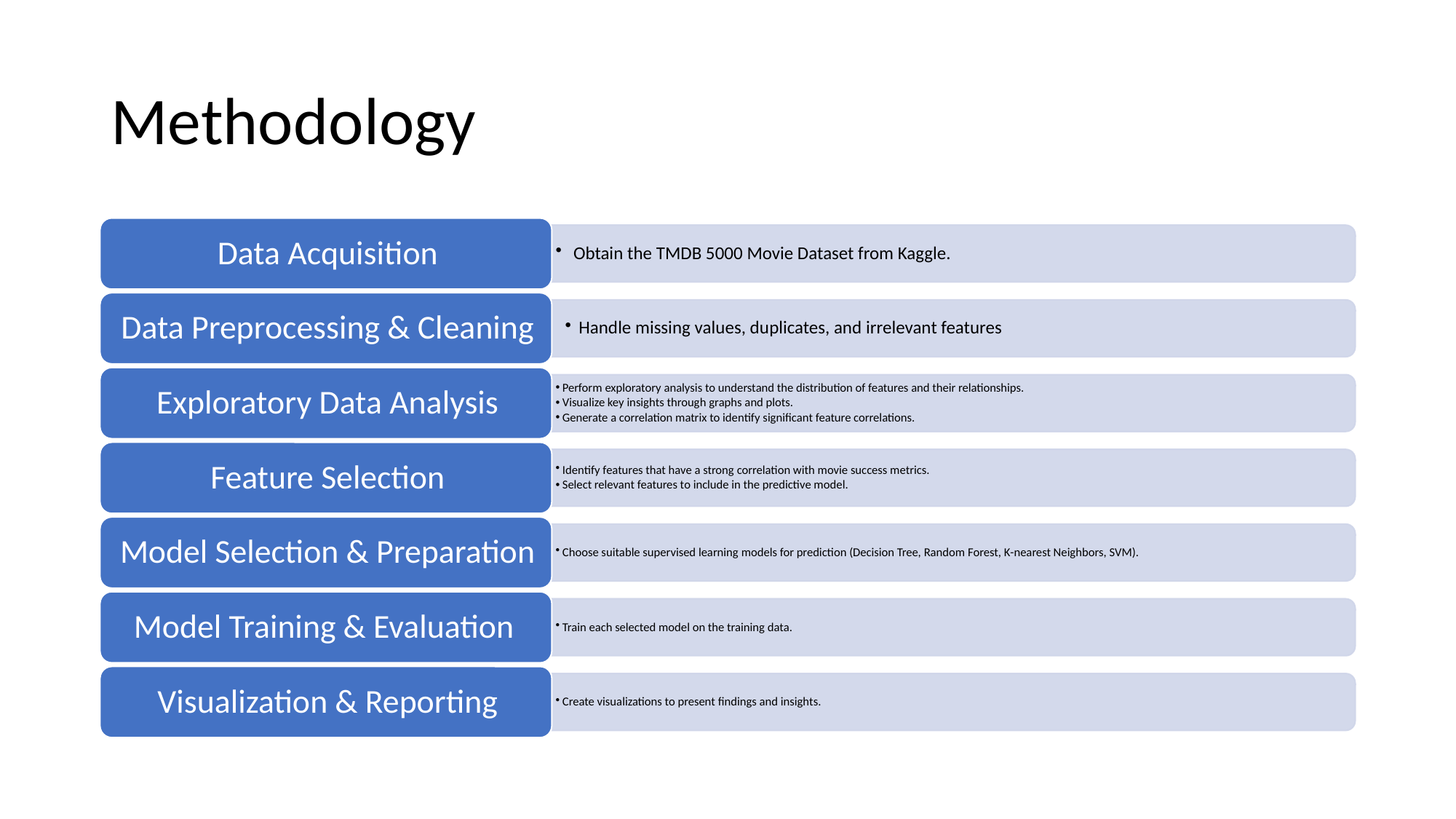

# Methodology
 Obtain the TMDB 5000 Movie Dataset from Kaggle.
Data Acquisition
Handle missing values, duplicates, and irrelevant features
Data Preprocessing & Cleaning
Perform exploratory analysis to understand the distribution of features and their relationships.
Visualize key insights through graphs and plots.
Generate a correlation matrix to identify significant feature correlations.
Exploratory Data Analysis
Identify features that have a strong correlation with movie success metrics.
Select relevant features to include in the predictive model.
Feature Selection
Choose suitable supervised learning models for prediction (Decision Tree, Random Forest, K-nearest Neighbors, SVM).
Model Selection & Preparation
Train each selected model on the training data.
Model Training & Evaluation
Create visualizations to present findings and insights.
Visualization & Reporting